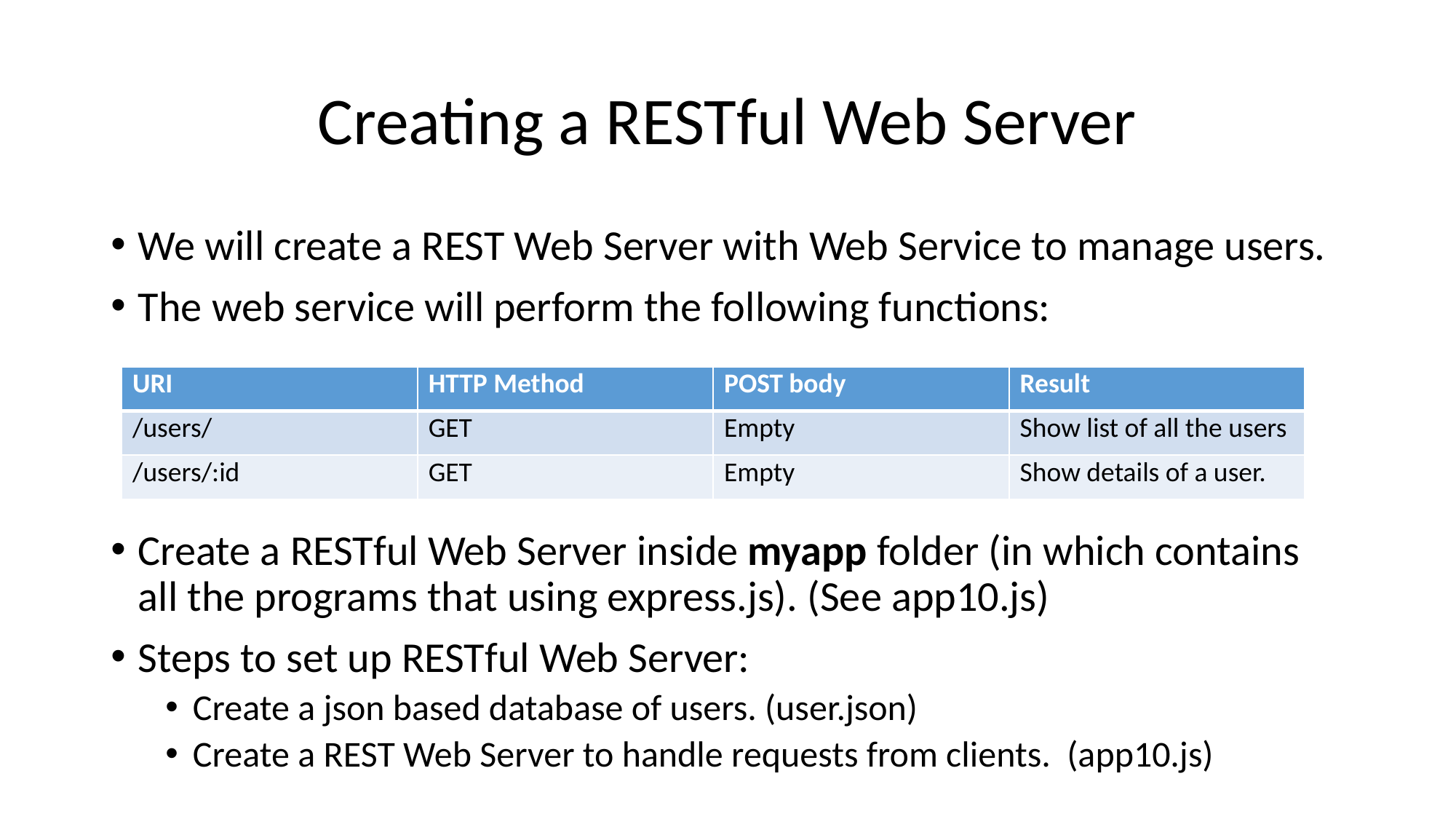

# Creating a RESTful Web Server
We will create a REST Web Server with Web Service to manage users.
The web service will perform the following functions:

Create a RESTful Web Server inside myapp folder (in which contains all the programs that using express.js). (See app10.js)
Steps to set up RESTful Web Server:
Create a json based database of users. (user.json)
Create a REST Web Server to handle requests from clients.  (app10.js)
| URI | HTTP Method | POST body | Result |
| --- | --- | --- | --- |
| /users/ | GET | Empty | Show list of all the users |
| /users/:id | GET | Empty | Show details of a user. |